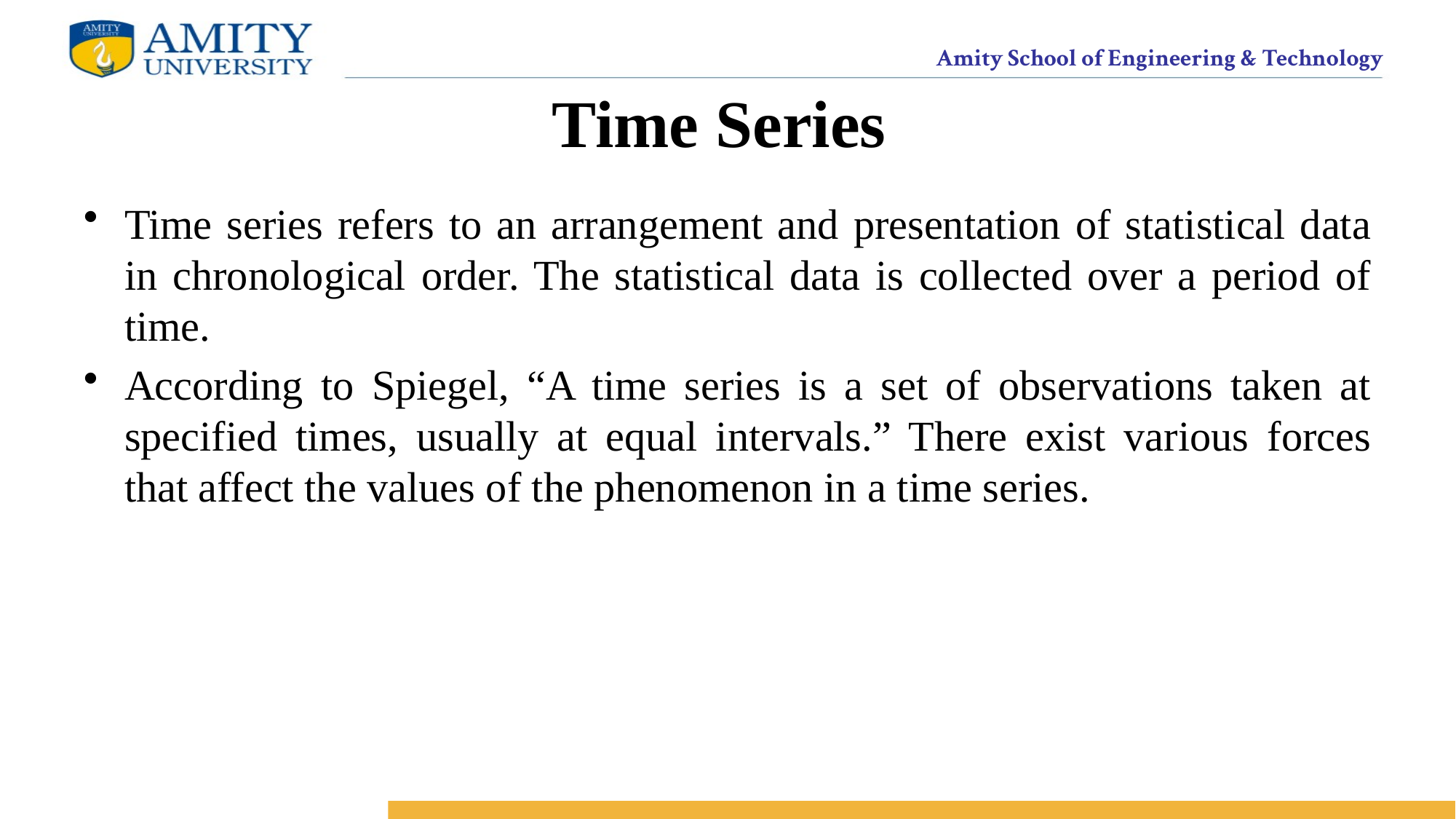

# Time Series
Time series refers to an arrangement and presentation of statistical data in chronological order. The statistical data is collected over a period of time.
According to Spiegel, “A time series is a set of observations taken at specified times, usually at equal intervals.” There exist various forces that affect the values of the phenomenon in a time series.